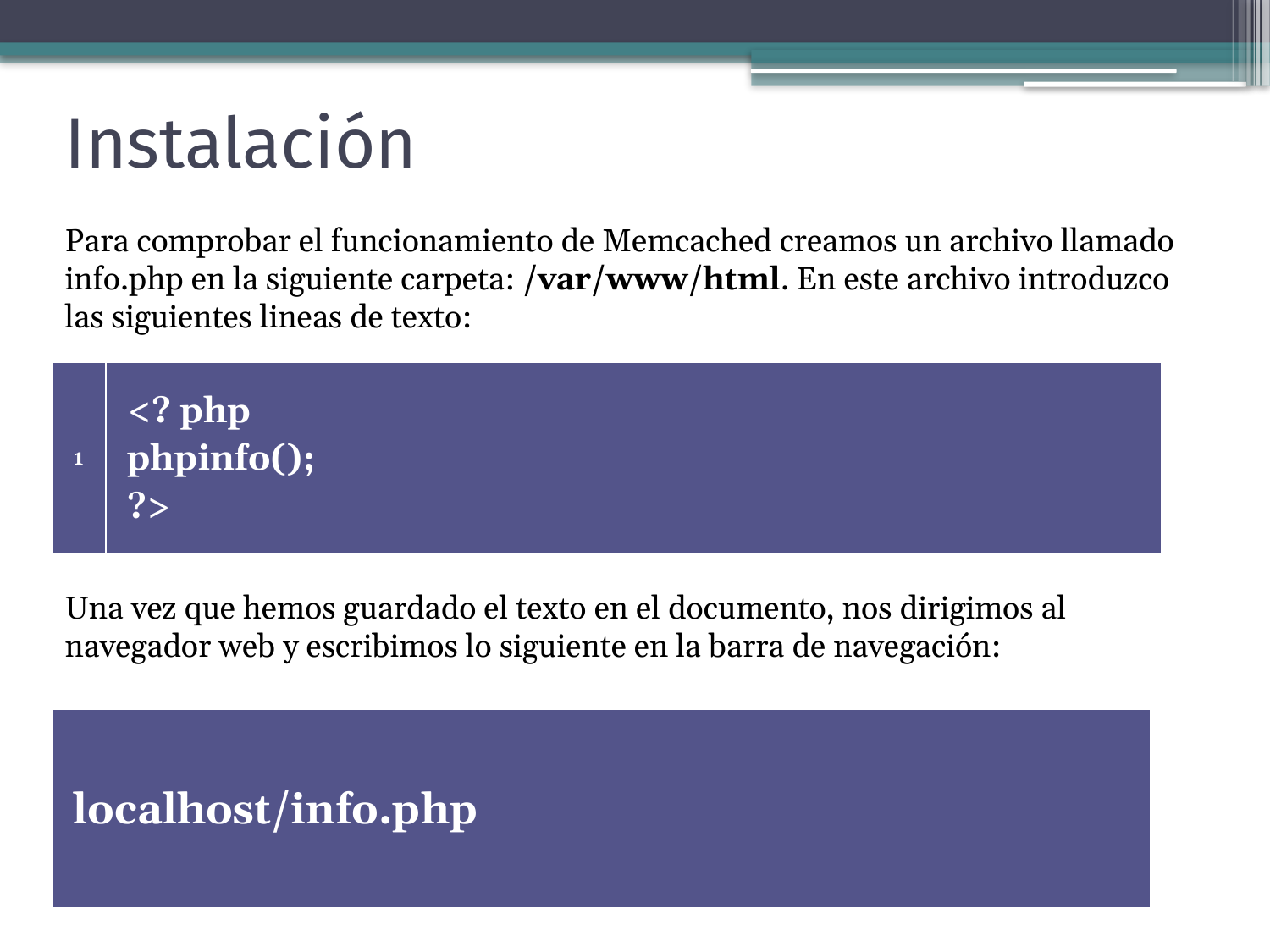

# Instalación
Para comprobar el funcionamiento de Memcached creamos un archivo llamado info.php en la siguiente carpeta: /var/www/html. En este archivo introduzco las siguientes lineas de texto:

| 1 | <? ​php phpinfo(); ​ ?> |
| --- | --- |
Una vez que hemos guardado el texto en el documento, nos dirigimos al navegador web y escribimos lo siguiente en la barra de navegación:

| localhost/info.php |
| --- |